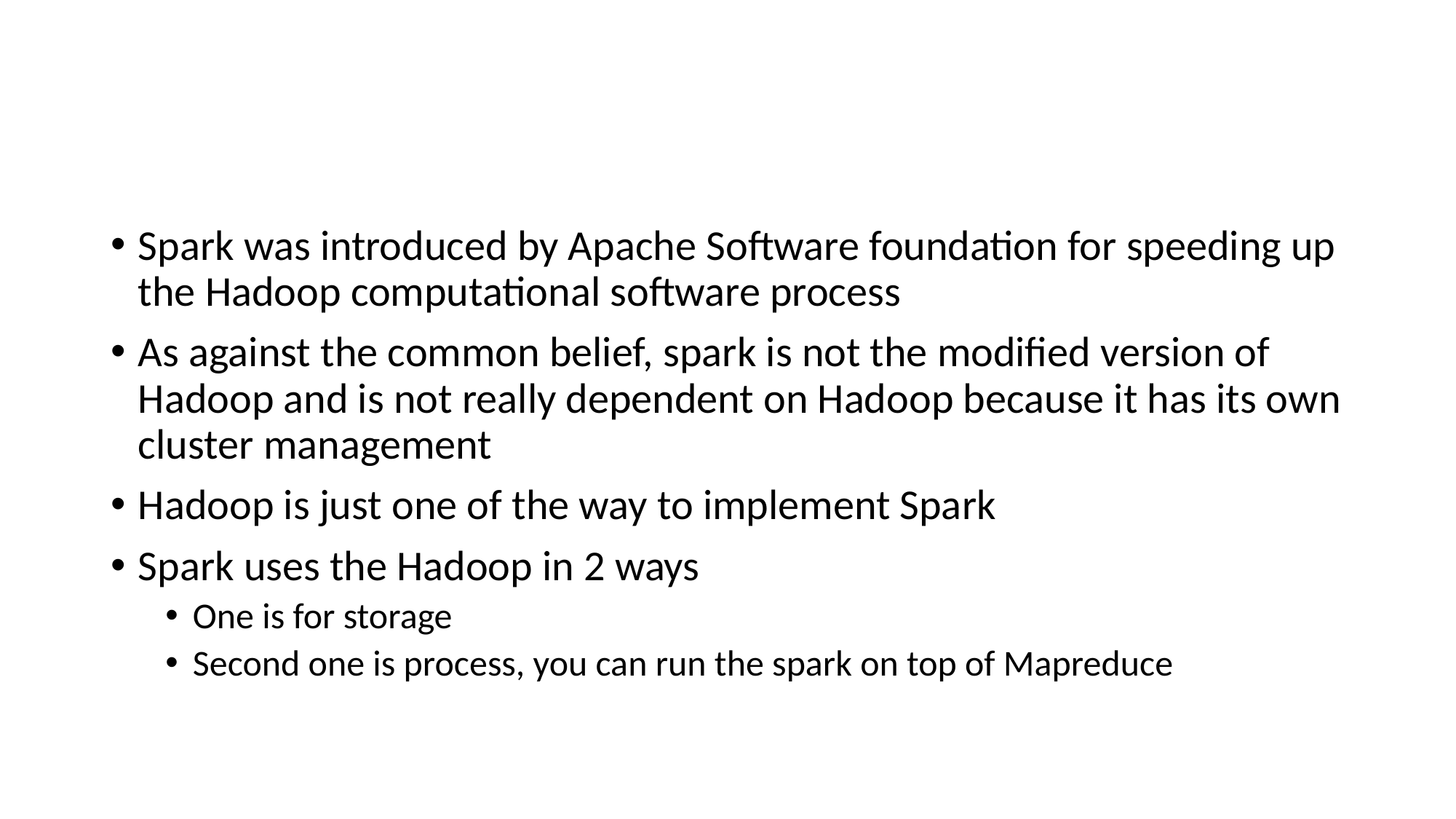

#
Spark was introduced by Apache Software foundation for speeding up the Hadoop computational software process
As against the common belief, spark is not the modified version of Hadoop and is not really dependent on Hadoop because it has its own cluster management
Hadoop is just one of the way to implement Spark
Spark uses the Hadoop in 2 ways
One is for storage
Second one is process, you can run the spark on top of Mapreduce